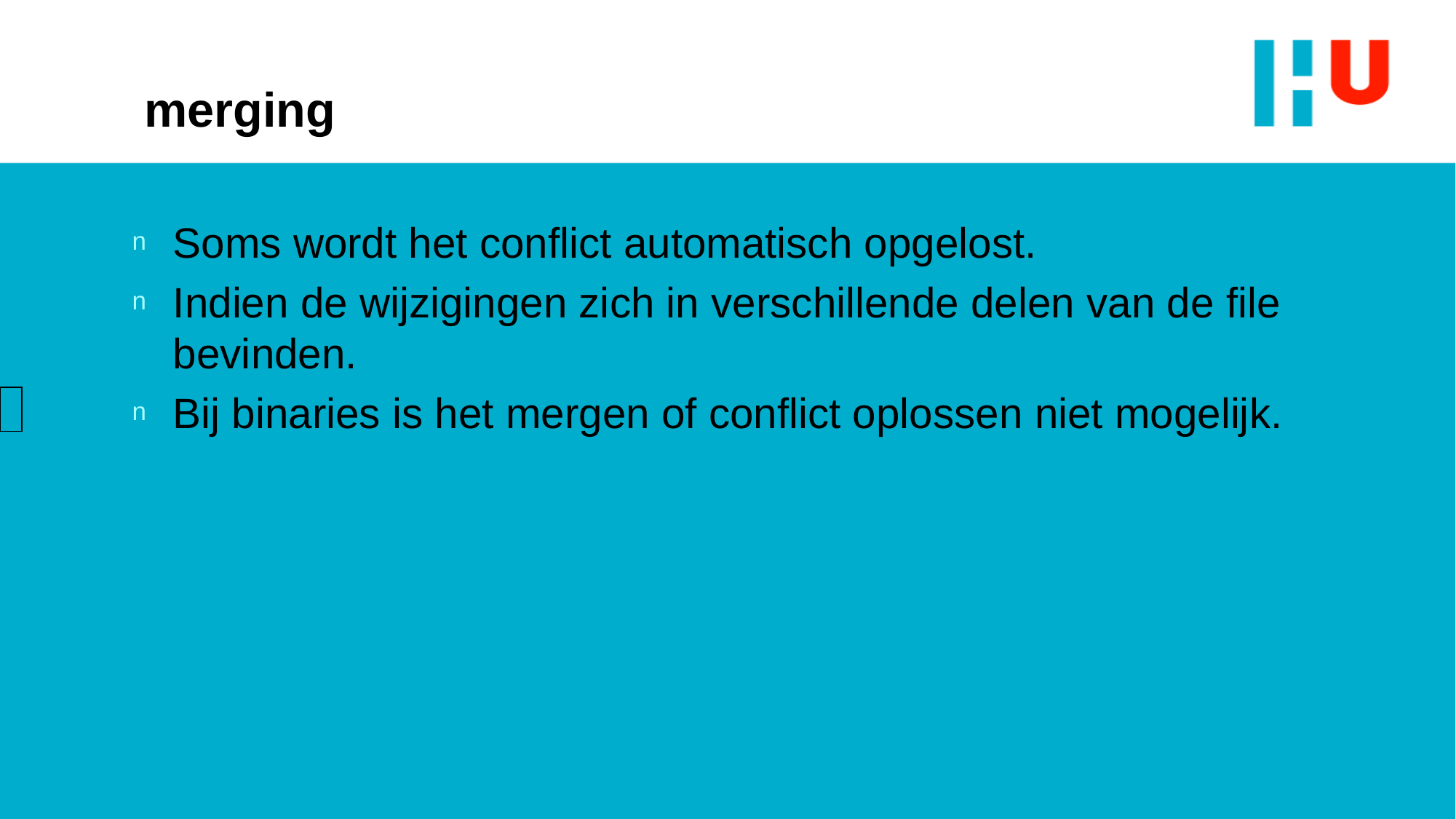

# merging
Soms wordt het conflict automatisch opgelost.
Indien de wijzigingen zich in verschillende delen van de file bevinden.
Bij binaries is het mergen of conflict oplossen niet mogelijk.